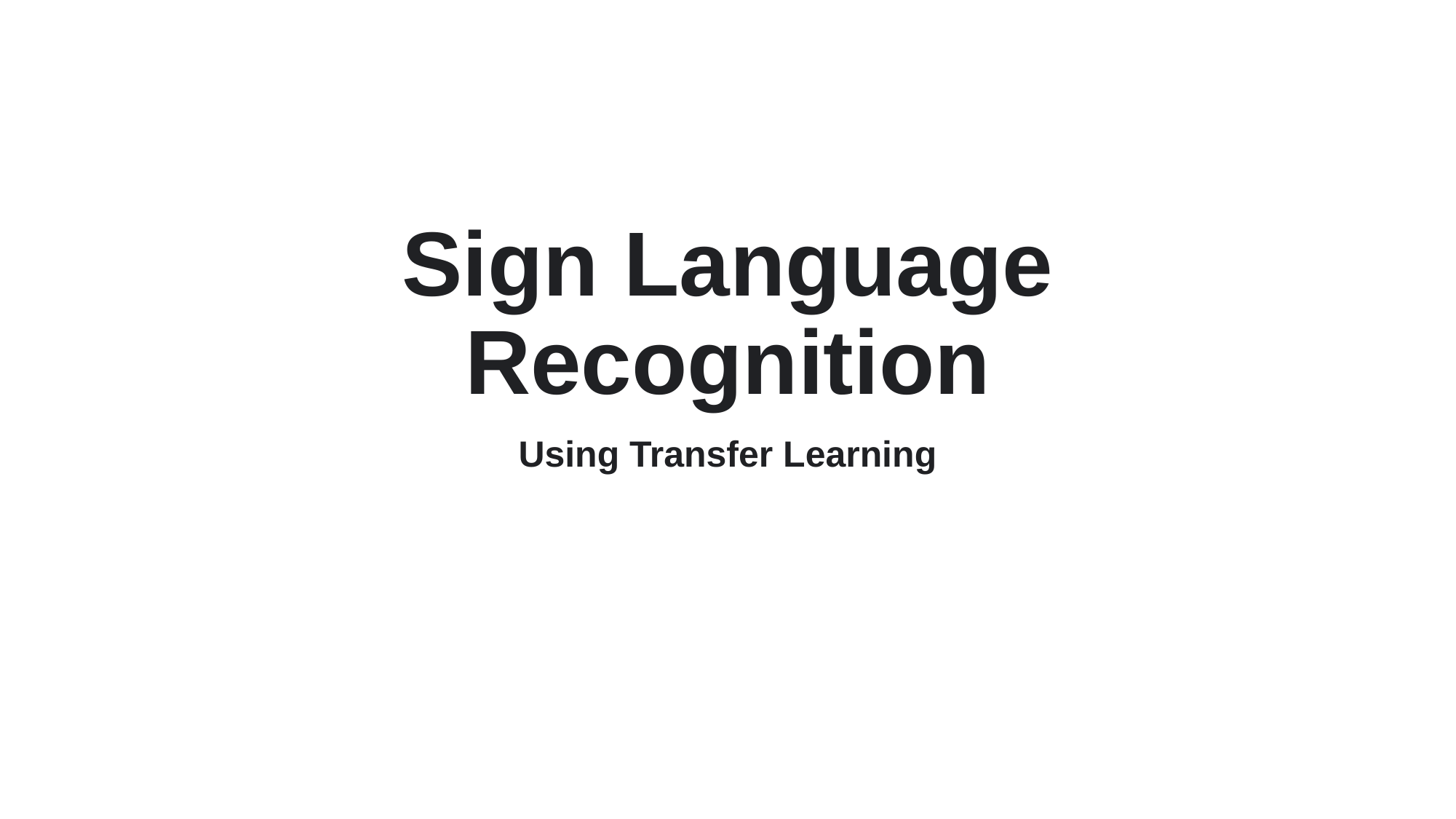

# Sign Language Recognition
Using Transfer Learning